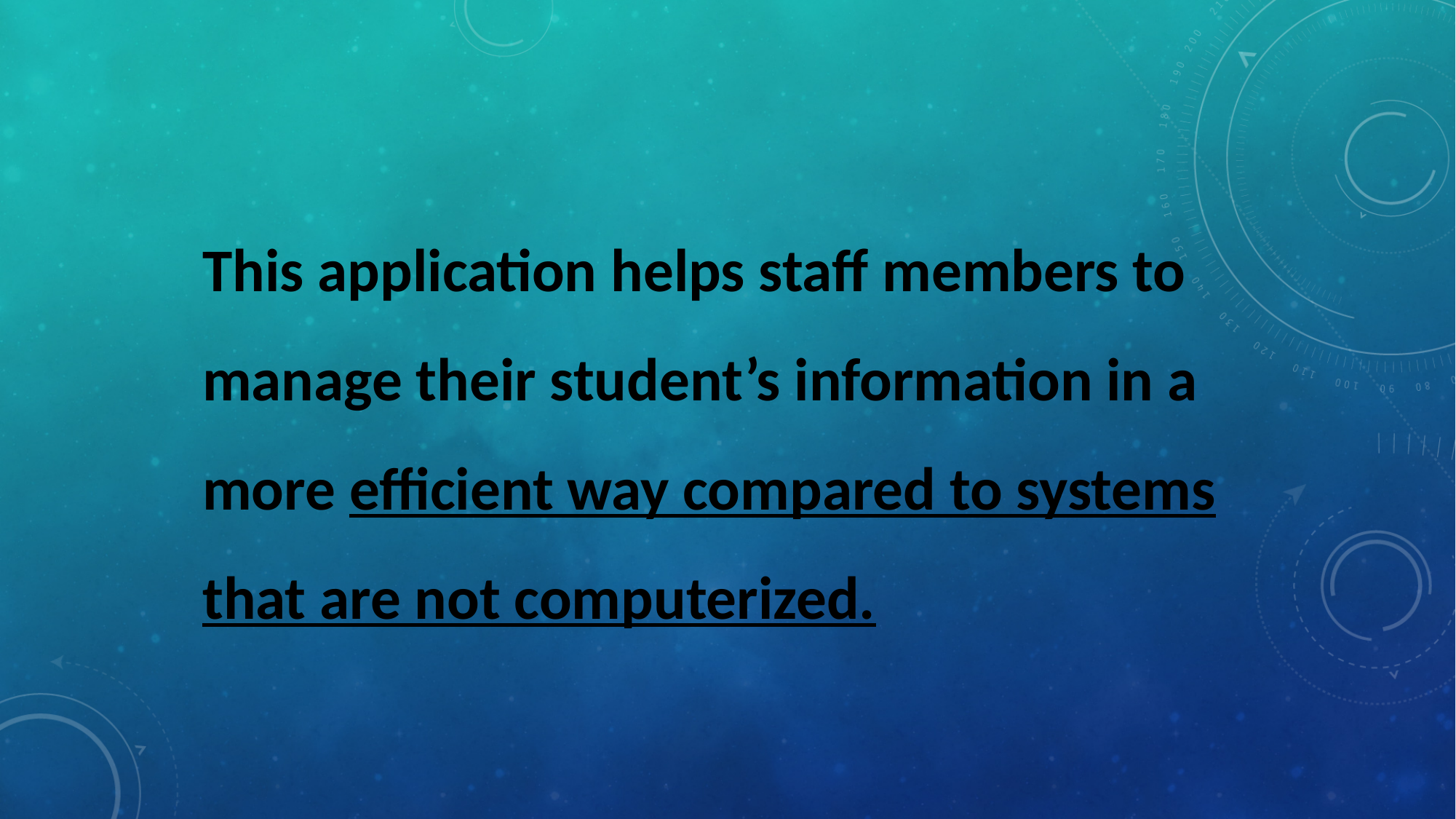

This application helps staff members to manage their student’s information in a more efficient way compared to systems that are not computerized.